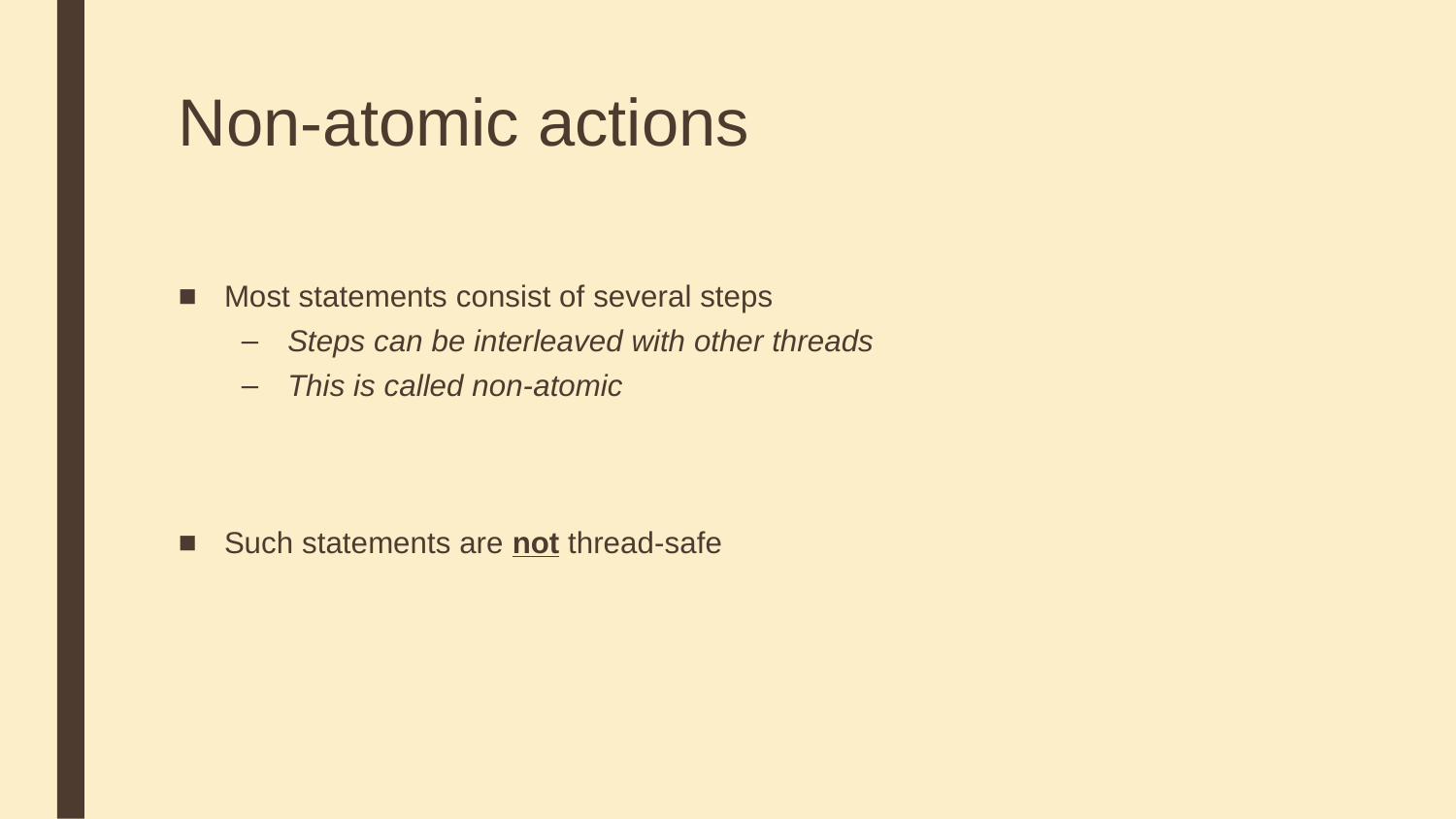

# Non-atomic actions
Most statements consist of several steps
Steps can be interleaved with other threads
This is called non-atomic

Such statements are not thread-safe